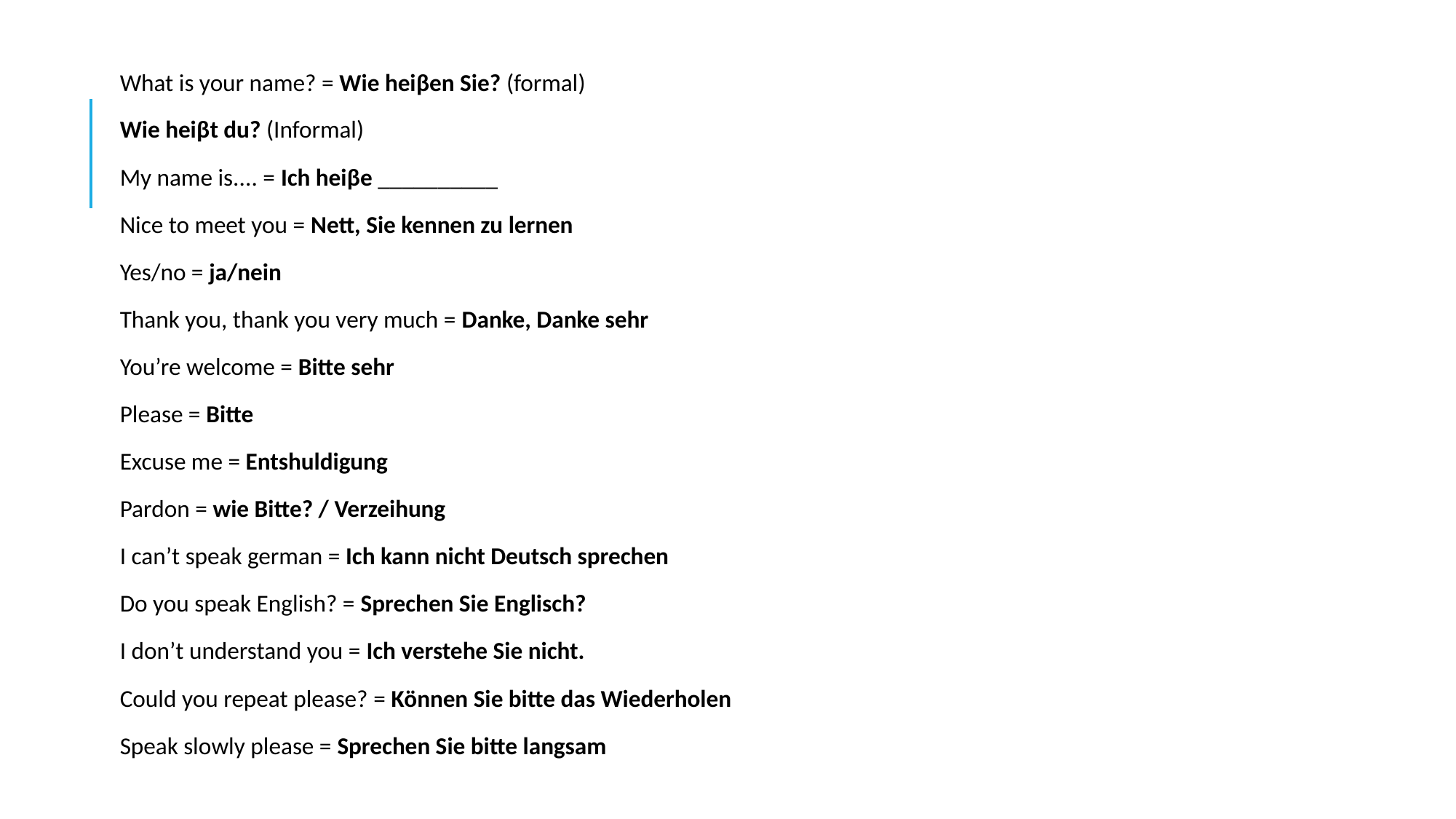

What is your name? = Wie heiβen Sie? (formal)
Wie heiβt du? (Informal)
My name is.... = Ich heiβe __________
Nice to meet you = Nett, Sie kennen zu lernen
Yes/no = ja/nein
Thank you, thank you very much = Danke, Danke sehr
You’re welcome = Bitte sehr
Please = Bitte
Excuse me = Entshuldigung
Pardon = wie Bitte? / Verzeihung
I can’t speak german = Ich kann nicht Deutsch sprechen
Do you speak English? = Sprechen Sie Englisch?
I don’t understand you = Ich verstehe Sie nicht.
Could you repeat please? = Können Sie bitte das Wiederholen
Speak slowly please = Sprechen Sie bitte langsam